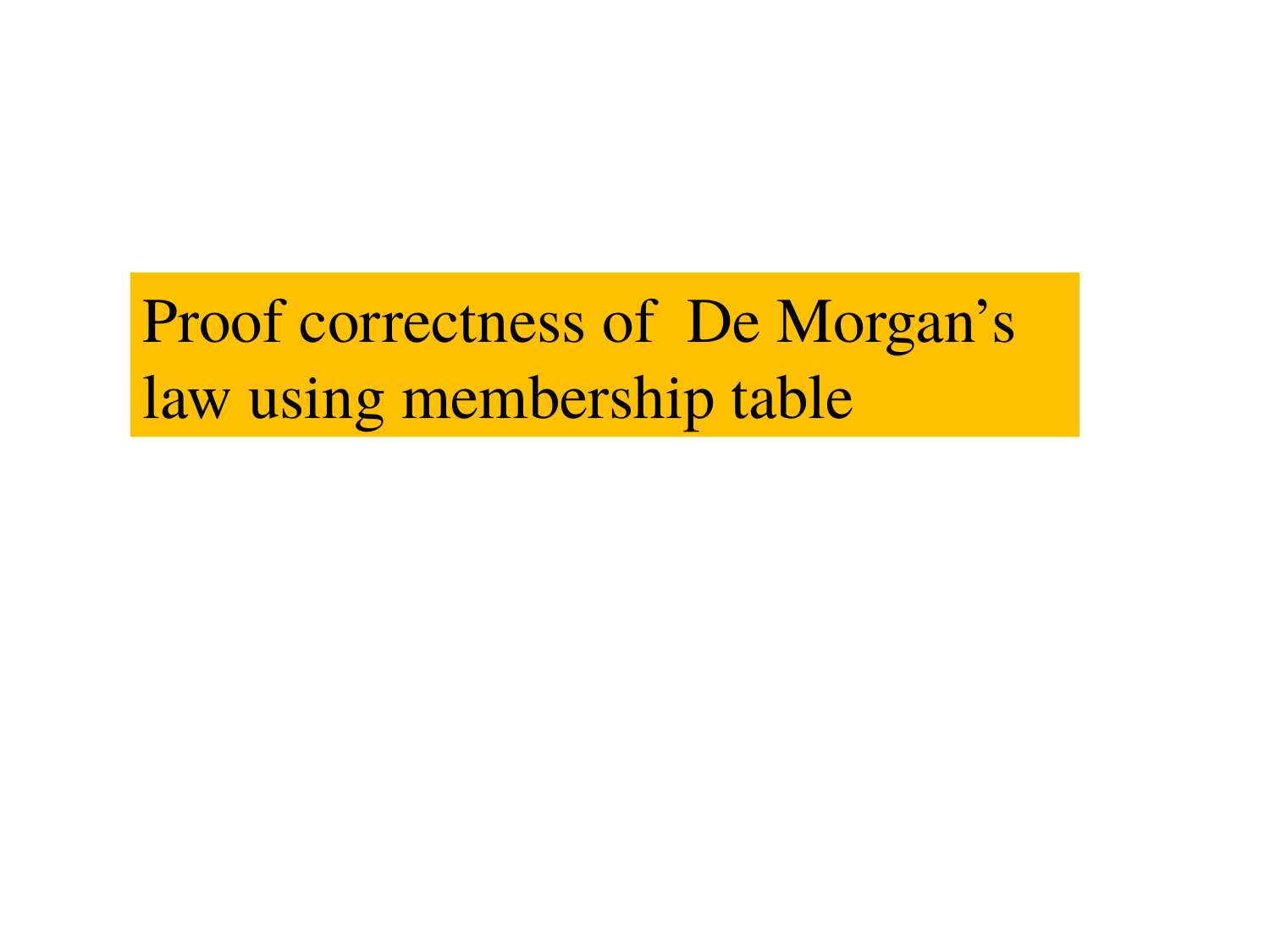

Proof correctness of  De Morgan’s law using membership table